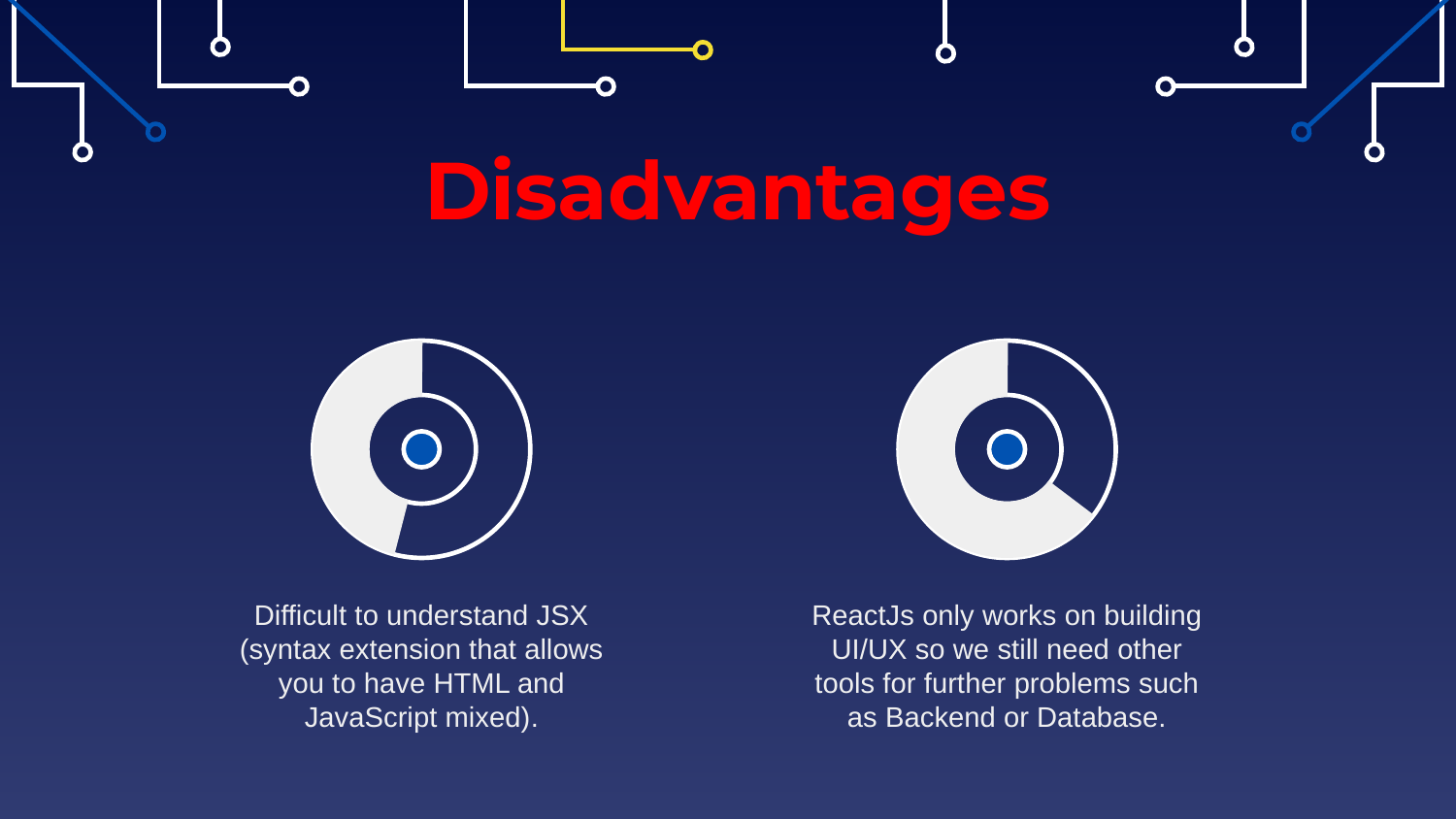

# Disadvantages

Difficult to understand JSX (syntax extension that allows you to have HTML and JavaScript mixed).
ReactJs only works on building UI/UX so we still need other tools for further problems such as Backend or Database.